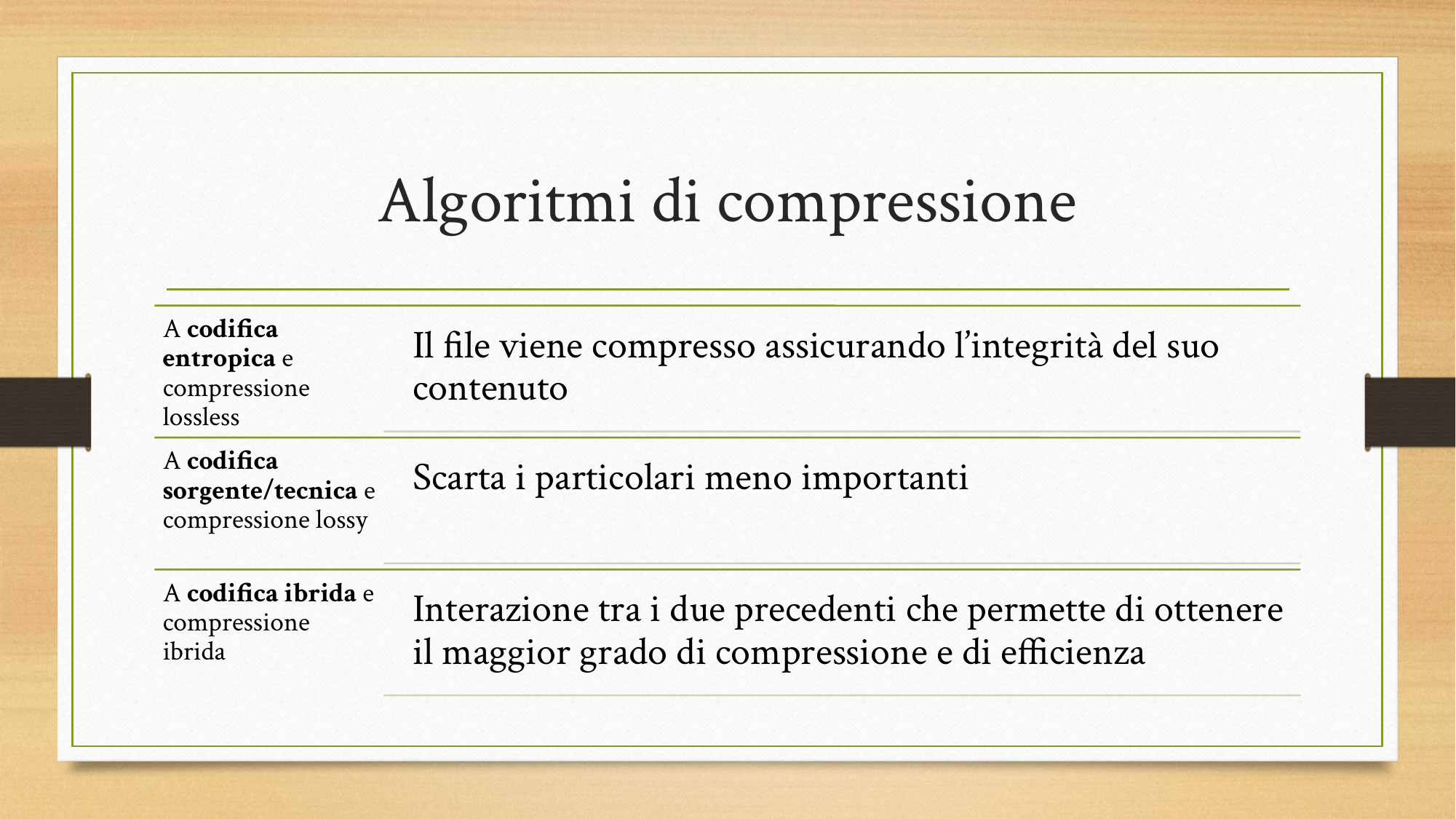

# Algoritmi di compressione
A codifica entropica e compressione lossless
Il file viene compresso assicurando l’integrità del suo contenuto
A codifica sorgente/tecnica e compressione lossy
Scarta i particolari meno importanti
A codifica ibrida e compressione ibrida
Interazione tra i due precedenti che permette di ottenere il maggior grado di compressione e di efficienza